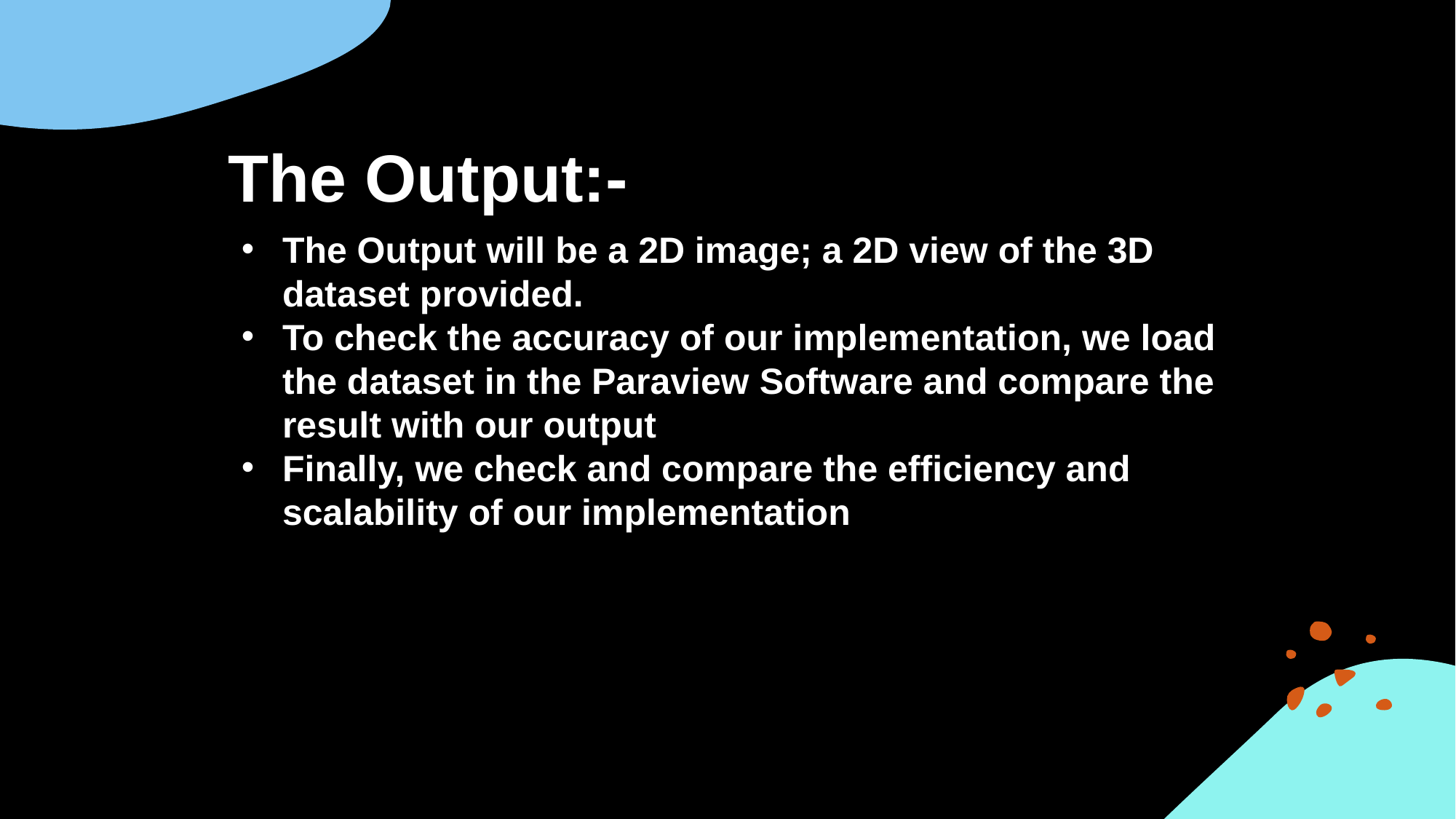

The Output:-
The Output will be a 2D image; a 2D view of the 3D dataset provided.
To check the accuracy of our implementation, we load the dataset in the Paraview Software and compare the result with our output
Finally, we check and compare the efficiency and scalability of our implementation